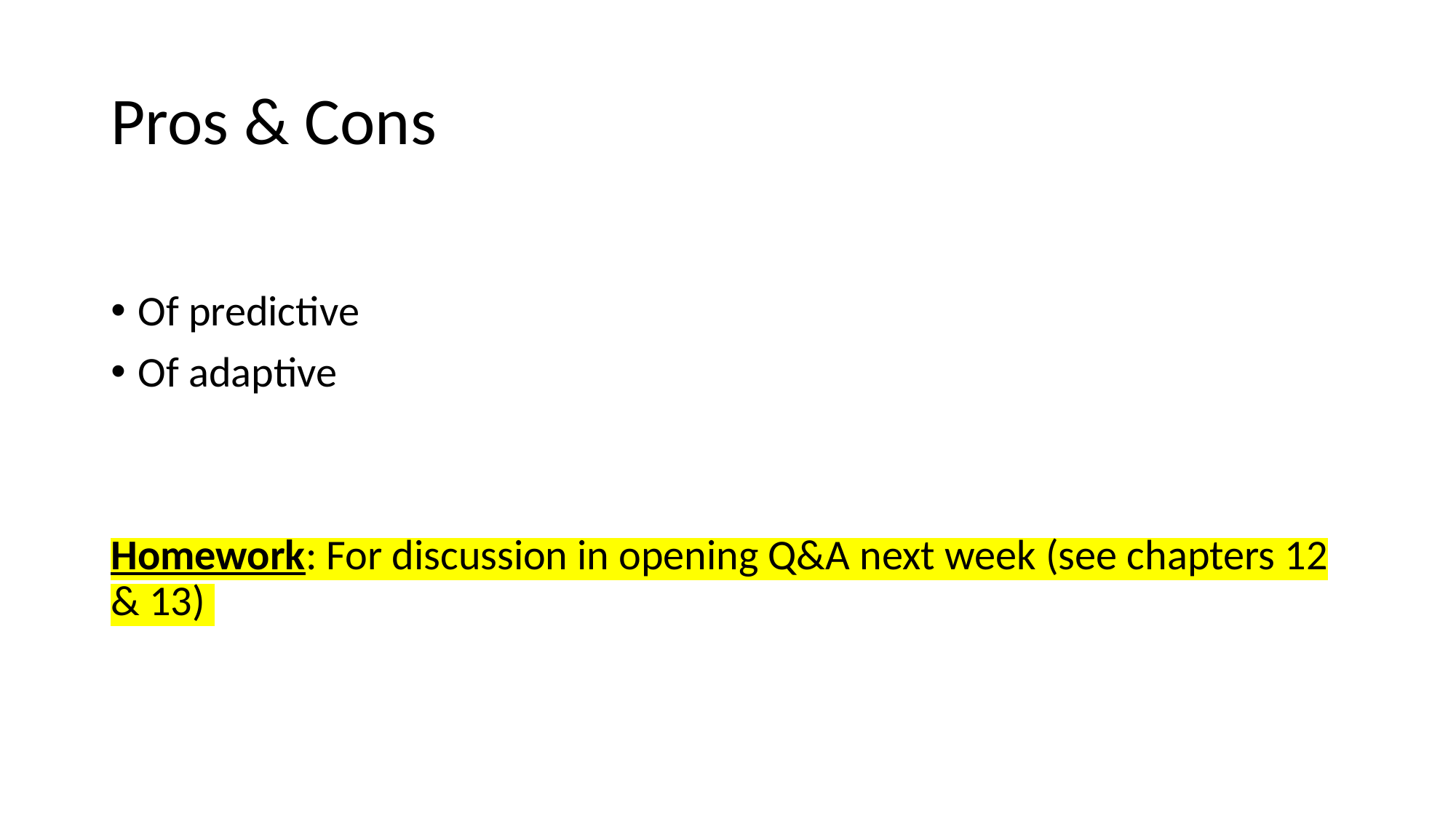

# Pros & Cons

Of predictive
Of adaptive

Homework: For discussion in opening Q&A next week (see chapters 12 & 13)